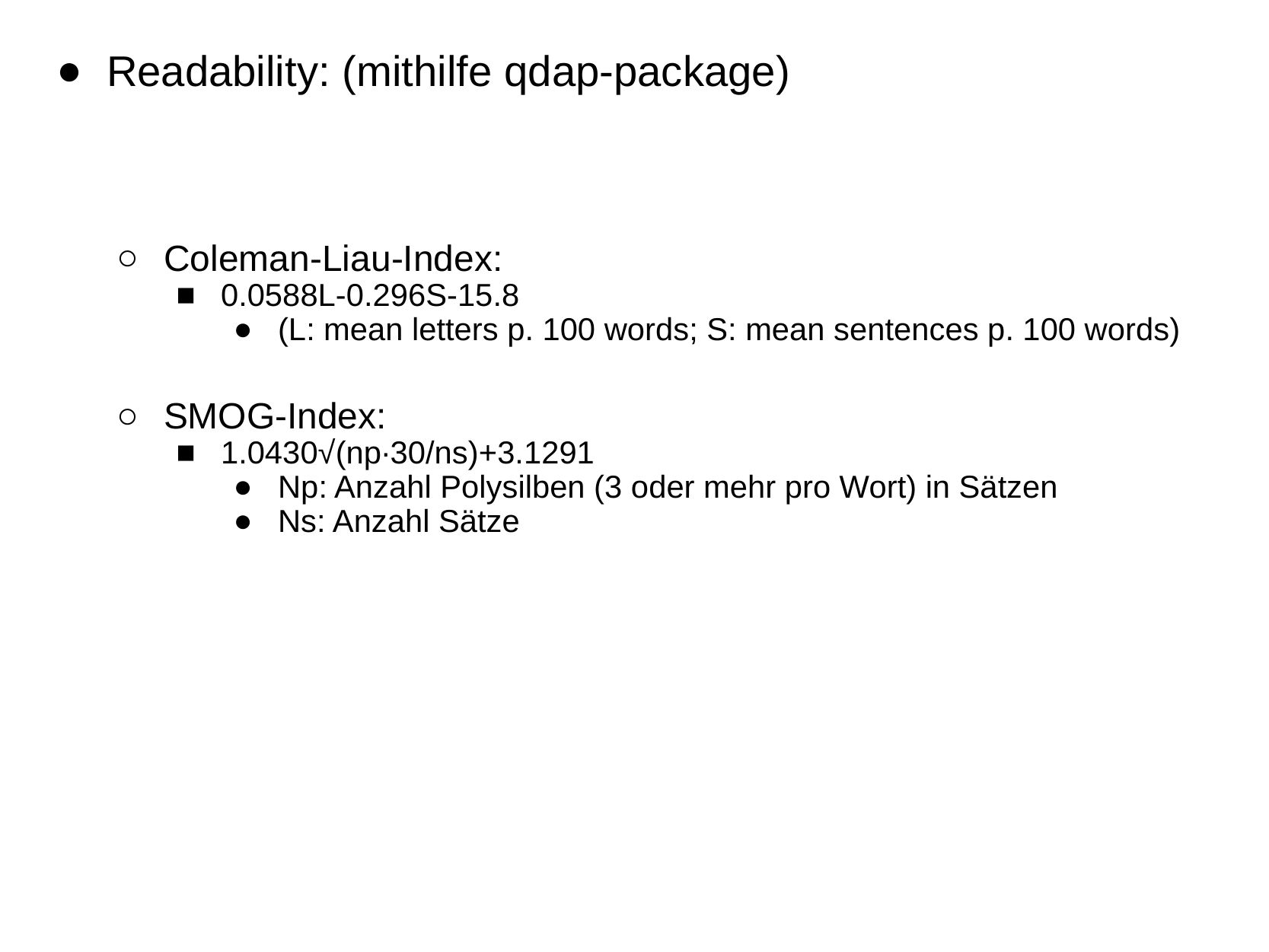

# Readability: (mithilfe qdap-package)
Coleman-Liau-Index:
0.0588L-0.296S-15.8
(L: mean letters p. 100 words; S: mean sentences p. 100 words)

SMOG-Index:
1.0430√(np∙30/ns)+3.1291
Np: Anzahl Polysilben (3 oder mehr pro Wort) in Sätzen
Ns: Anzahl Sätze